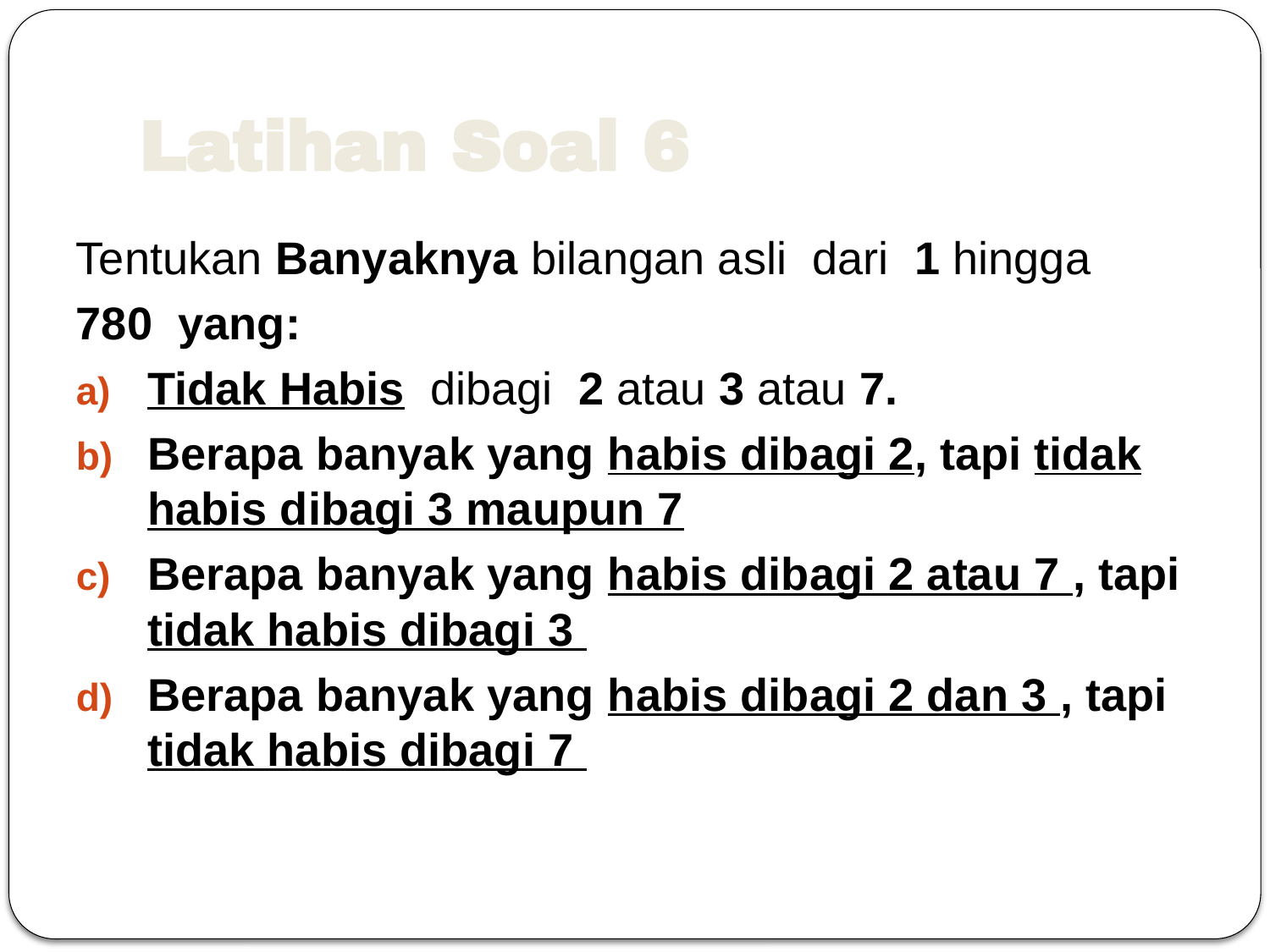

# Latihan Soal 6
Tentukan Banyaknya bilangan asli  dari  1 hingga
780  yang:
Tidak Habis  dibagi  2 atau 3 atau 7.
Berapa banyak yang habis dibagi 2, tapi tidak habis dibagi 3 maupun 7
Berapa banyak yang habis dibagi 2 atau 7 , tapi tidak habis dibagi 3
Berapa banyak yang habis dibagi 2 dan 3 , tapi tidak habis dibagi 7